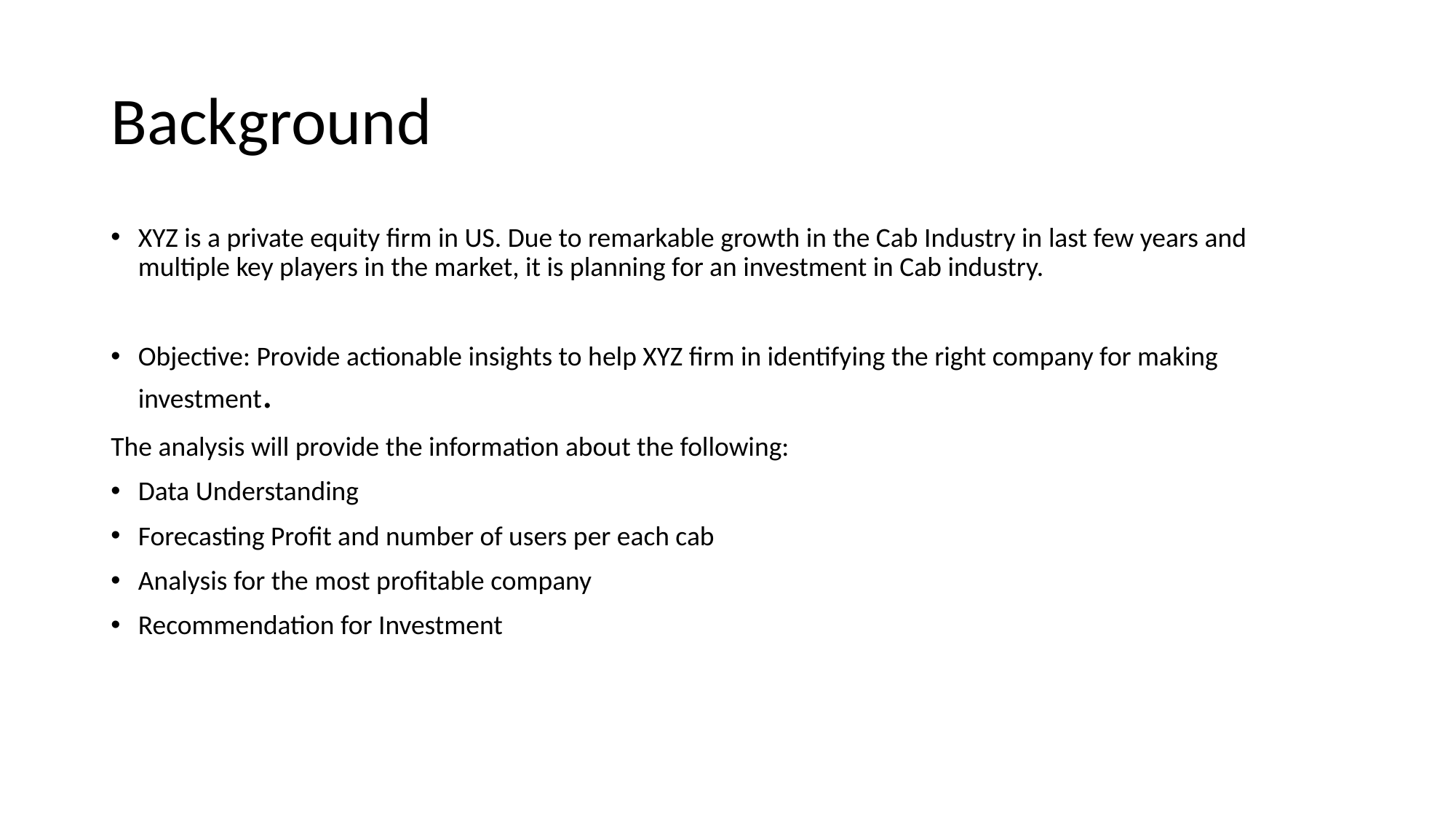

# Background
XYZ is a private equity firm in US. Due to remarkable growth in the Cab Industry in last few years and multiple key players in the market, it is planning for an investment in Cab industry.

Objective: Provide actionable insights to help XYZ firm in identifying the right company for making investment.
The analysis will provide the information about the following:
Data Understanding
Forecasting Profit and number of users per each cab
Analysis for the most profitable company
Recommendation for Investment